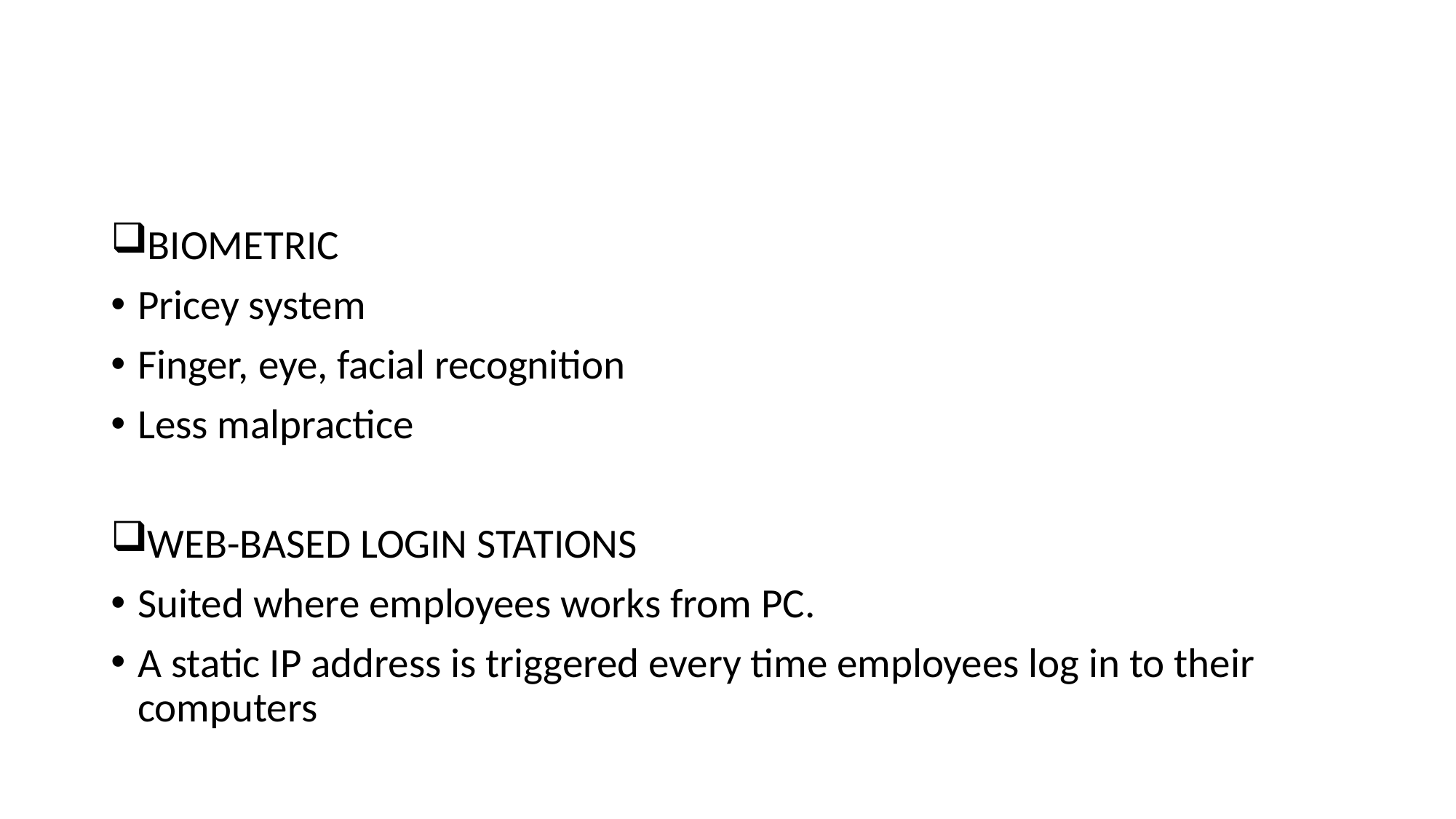

#
BIOMETRIC
Pricey system
Finger, eye, facial recognition
Less malpractice

WEB-BASED LOGIN STATIONS
Suited where employees works from PC.
A static IP address is triggered every time employees log in to their computers